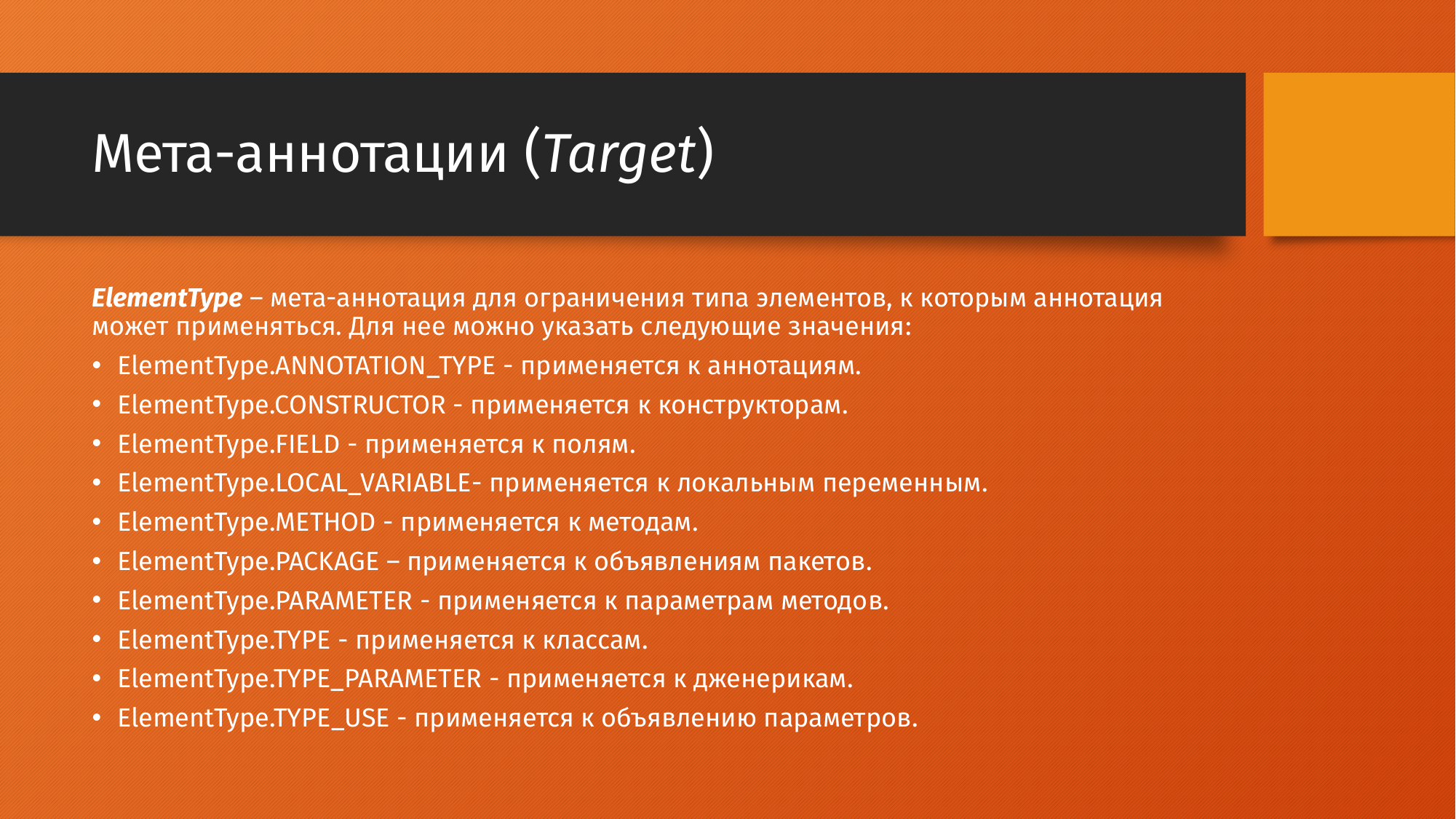

# Мета-аннотации (Target)
ElementType – мета-аннотация для ограничения типа элементов, к которым аннотация может применяться. Для нее можно указать следующие значения:
ElementType.ANNOTATION_TYPE - применяется к аннотациям.
ElementType.CONSTRUCTOR - применяется к конструкторам.
ElementType.FIELD - применяется к полям.
ElementType.LOCAL_VARIABLE- применяется к локальным переменным.
ElementType.METHOD - применяется к методам.
ElementType.PACKAGE – применяется к объявлениям пакетов.
ElementType.PARAMETER - применяется к параметрам методов.
ElementType.TYPE - применяется к классам.
ElementType.TYPE_PARAMETER - применяется к дженерикам.
ElementType.TYPE_USE - применяется к объявлению параметров.